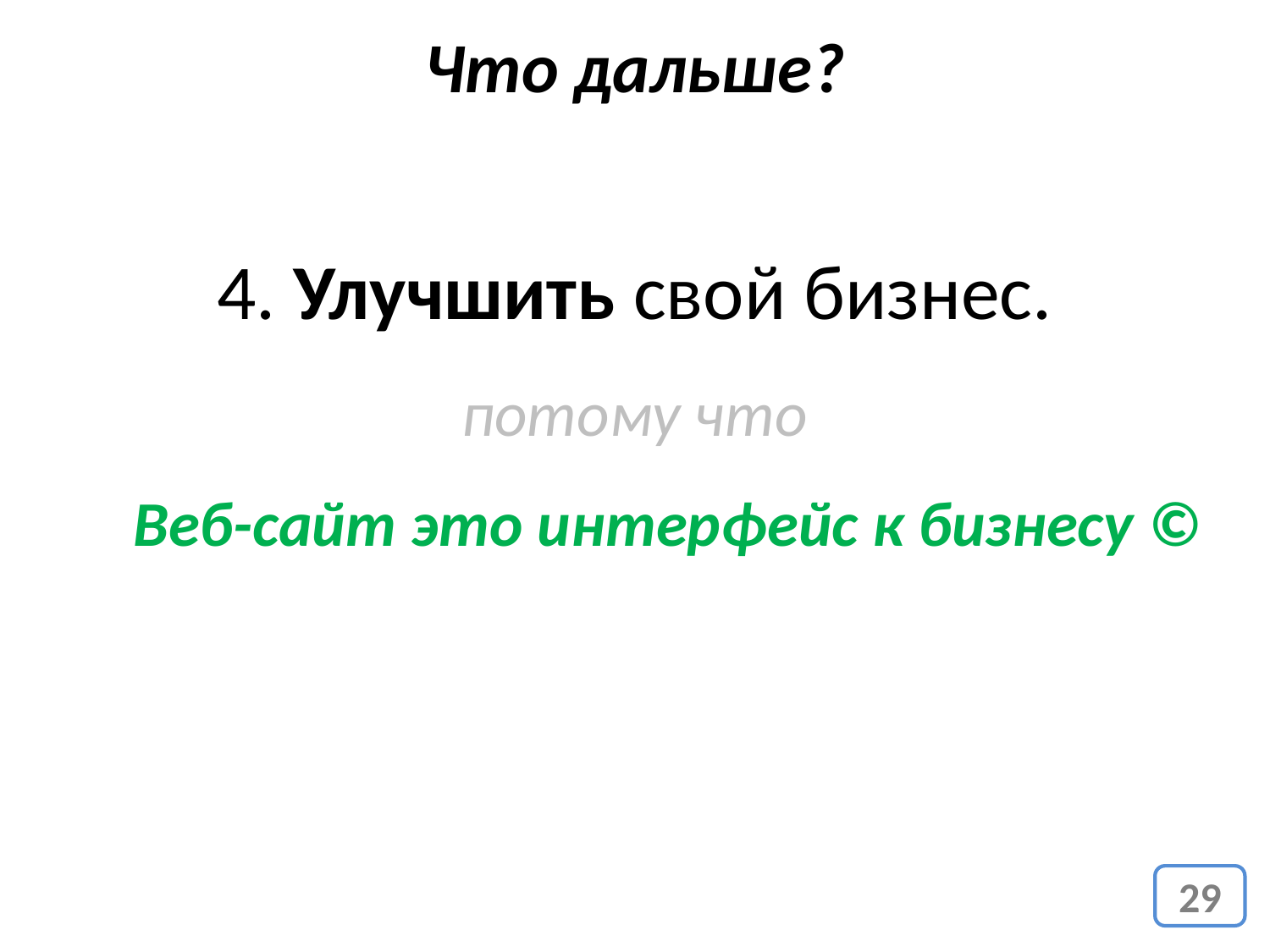

Что дальше?
4. Улучшить свой бизнес.
потому что
Веб-сайт это интерфейс к бизнесу ©
29